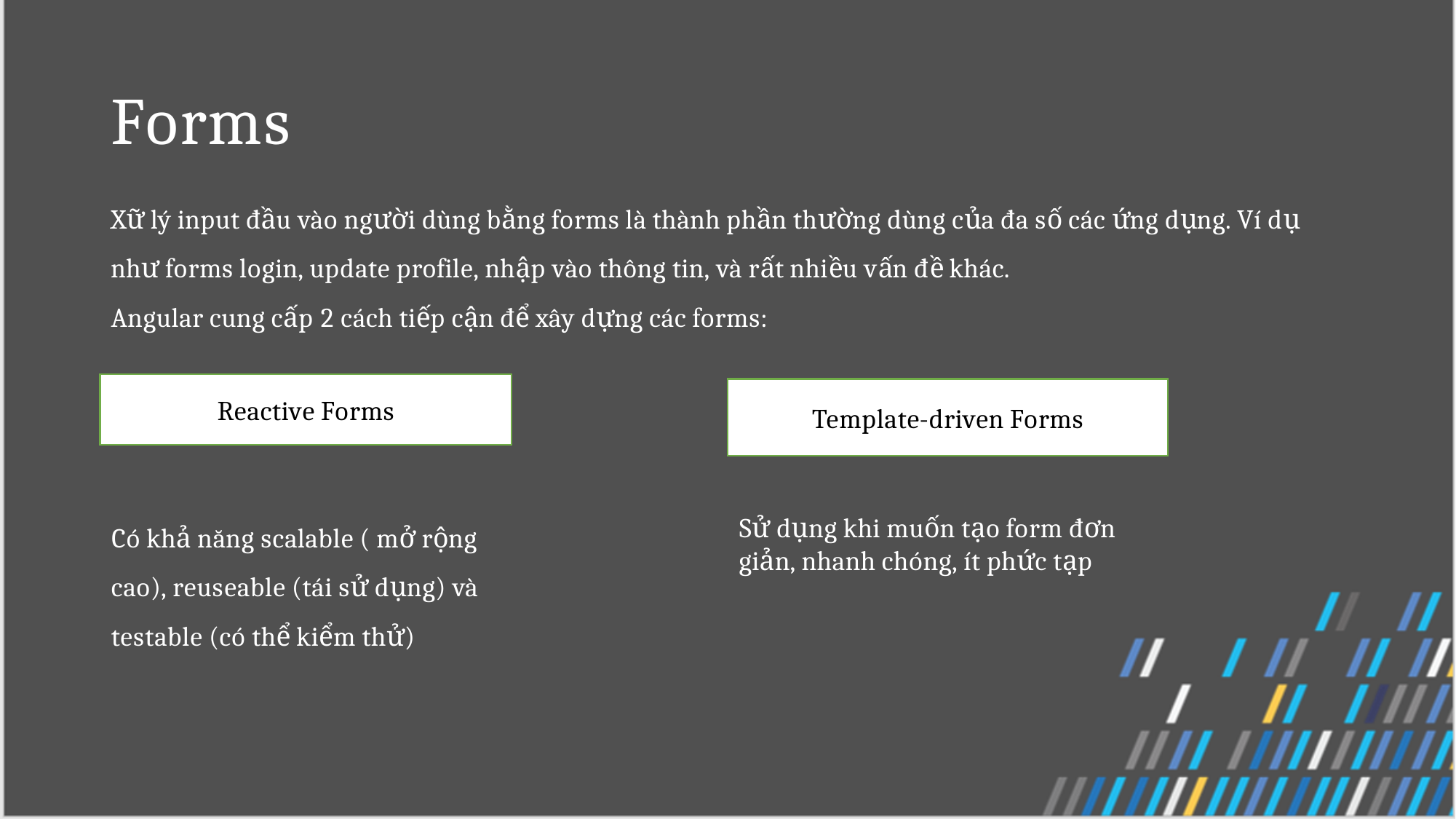

# Forms
Xữ lý input đầu vào người dùng bằng forms là thành phần thường dùng của đa số các ứng dụng. Ví dụ như forms login, update profile, nhập vào thông tin, và rất nhiều vấn đề khác.
Angular cung cấp 2 cách tiếp cận để xây dựng các forms:
Reactive Forms
Template-driven Forms
Có khả năng scalable ( mở rộng cao), reuseable (tái sử dụng) và testable (có thể kiểm thử)
Sử dụng khi muốn tạo form đơn giản, nhanh chóng, ít phức tạp